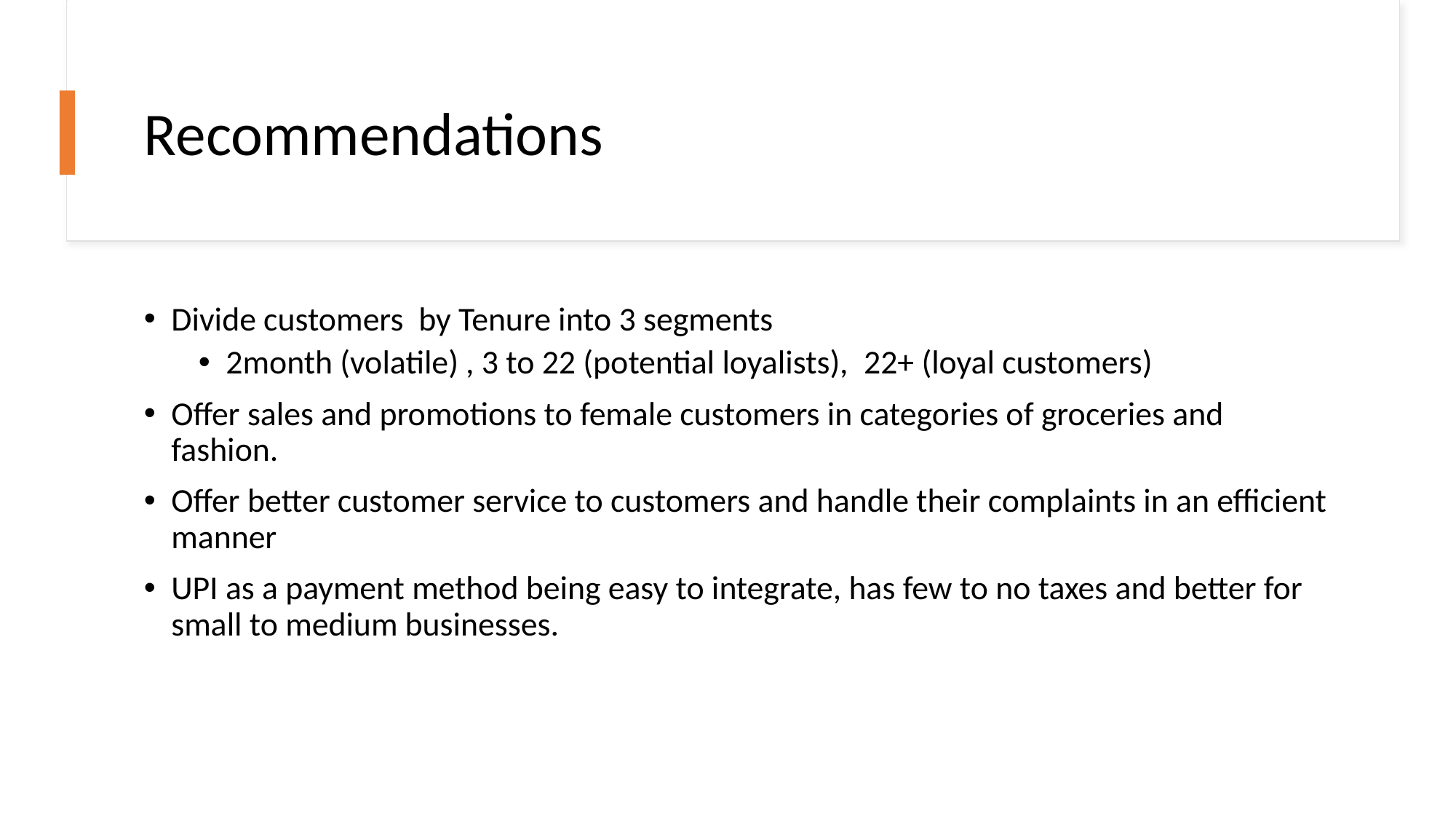

# Recommendations

Divide customers  by Tenure into 3 segments
2month (volatile) , 3 to 22 (potential loyalists),  22+ (loyal customers)
Offer sales and promotions to female customers in categories of groceries and fashion.
Offer better customer service to customers and handle their complaints in an efficient manner
UPI as a payment method being easy to integrate, has few to no taxes and better for small to medium businesses.